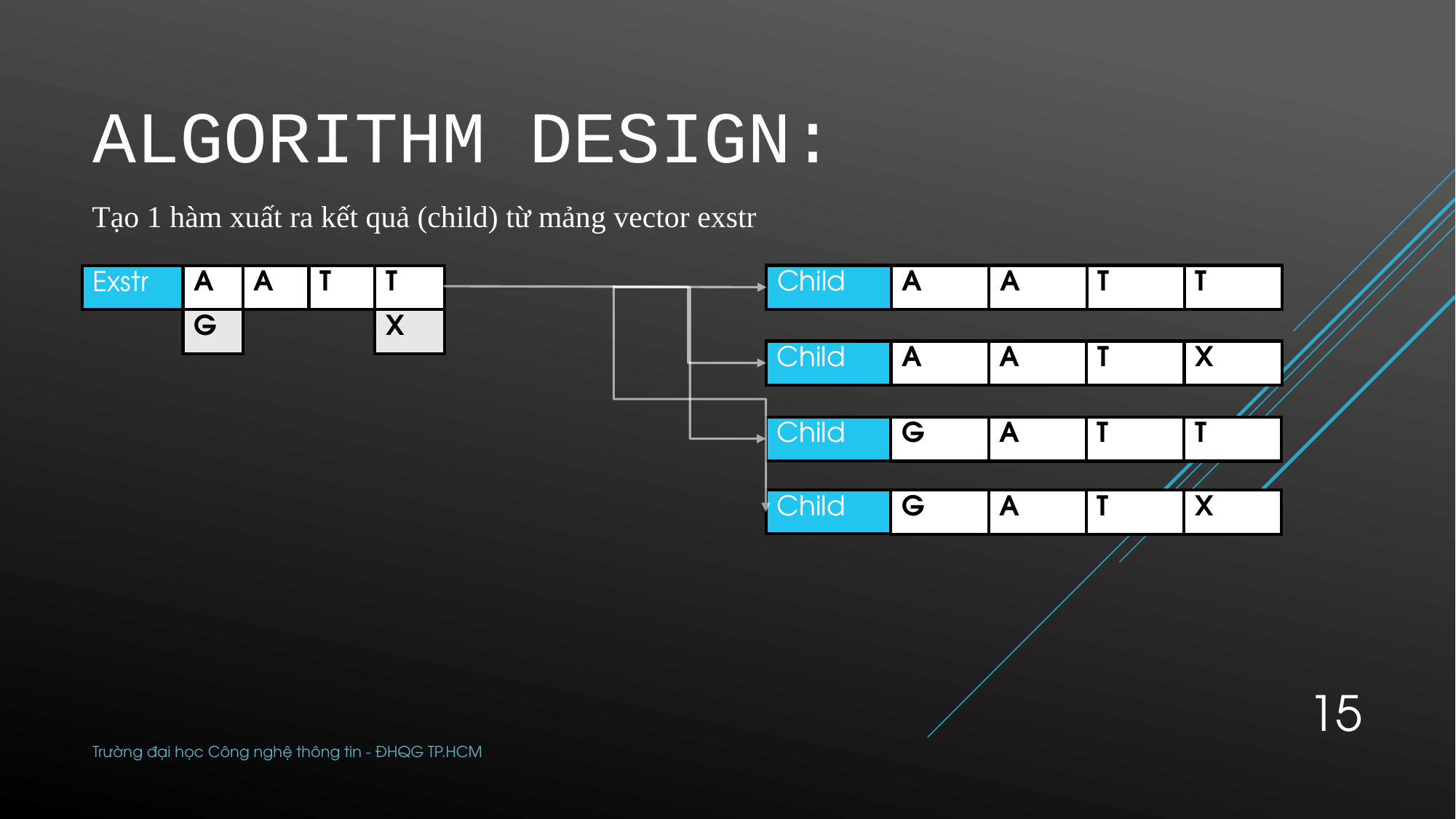

# Algorithm Design:
Tạo 1 hàm xuất ra kết quả (child) từ mảng vector exstr
| Child |
| --- |
| A | A | T | T |
| --- | --- | --- | --- |
| A | A | T | T |
| --- | --- | --- | --- |
| G |  |  | X |
| Exstr |
| --- |
| Child |
| --- |
| A | A | T | X |
| --- | --- | --- | --- |
| Child |
| --- |
| G | A | T | T |
| --- | --- | --- | --- |
| Child |
| --- |
| G | A | T | X |
| --- | --- | --- | --- |
15
Trường đại học Công nghệ thông tin - ĐHQG TP.HCM